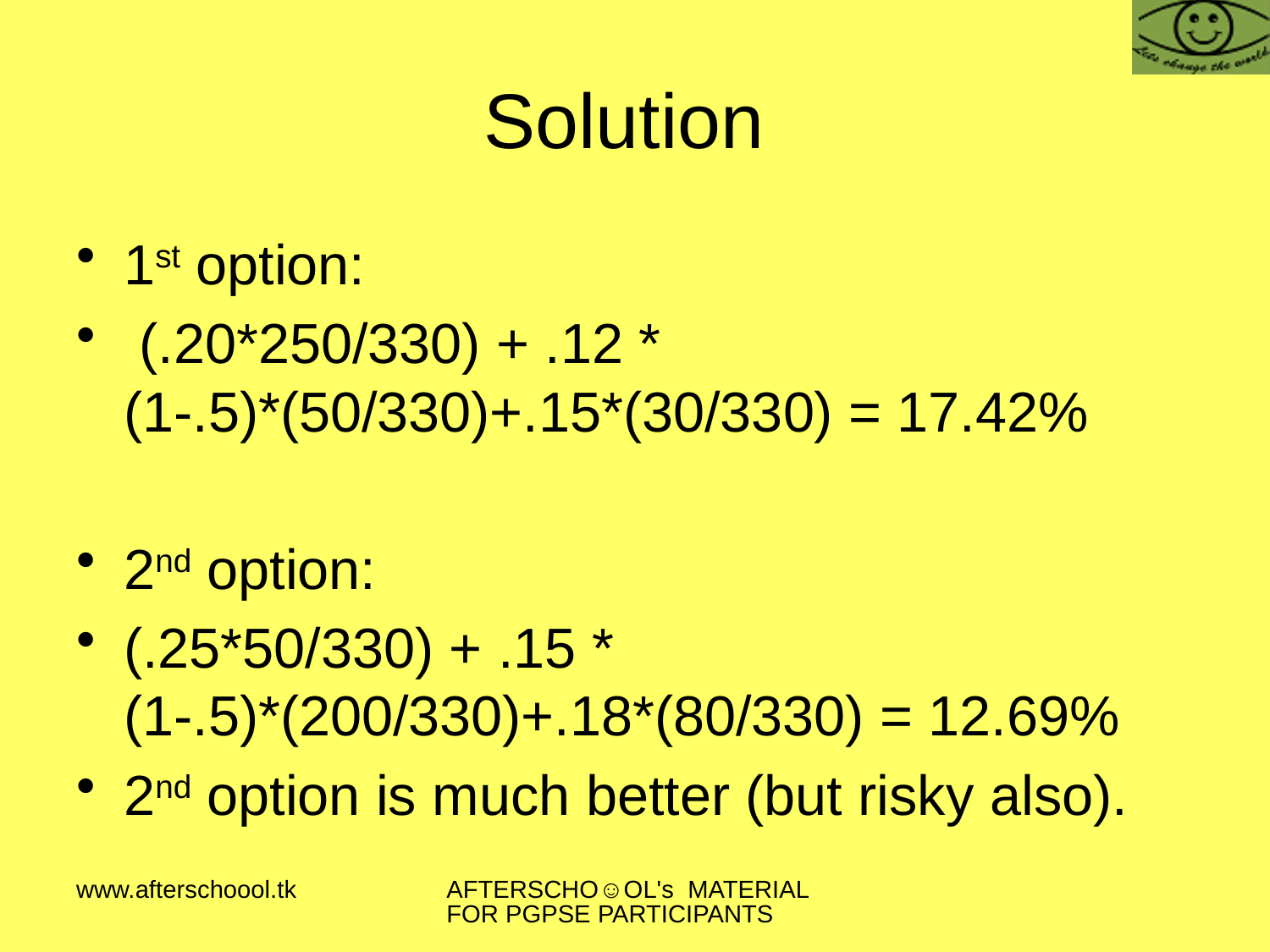

# Solution
1st option:
 (.20*250/330) + .12 * (1-.5)*(50/330)+.15*(30/330) = 17.42%

2nd option:
(.25*50/330) + .15 * (1-.5)*(200/330)+.18*(80/330) = 12.69%
2nd option is much better (but risky also).

www.afterschoool.tk
AFTERSCHO☺OL's  MATERIAL FOR PGPSE PARTICIPANTS